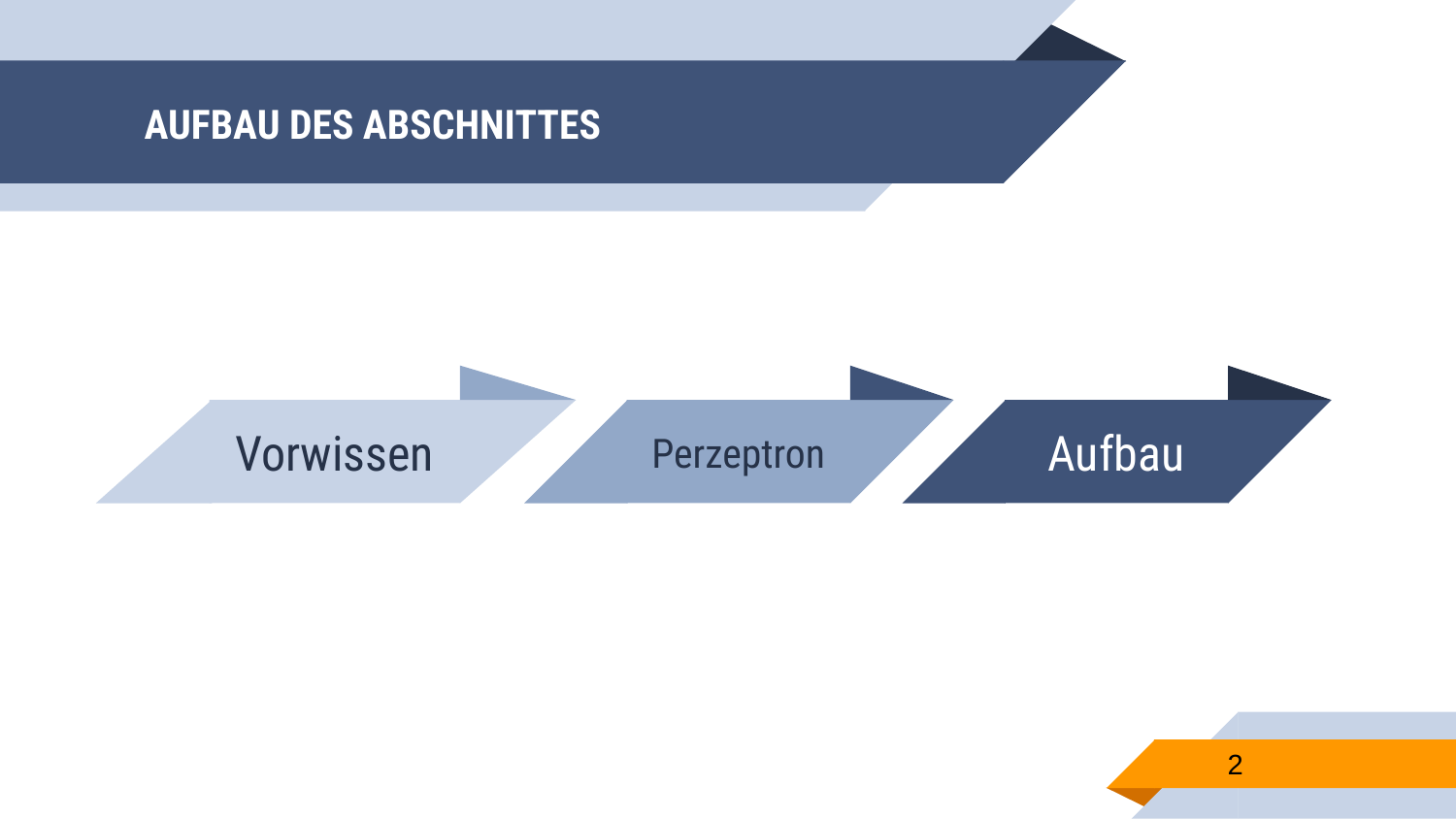

# AUFBAU DES ABSCHNITTES
Vorwissen

Perzeptron

Aufbau

2